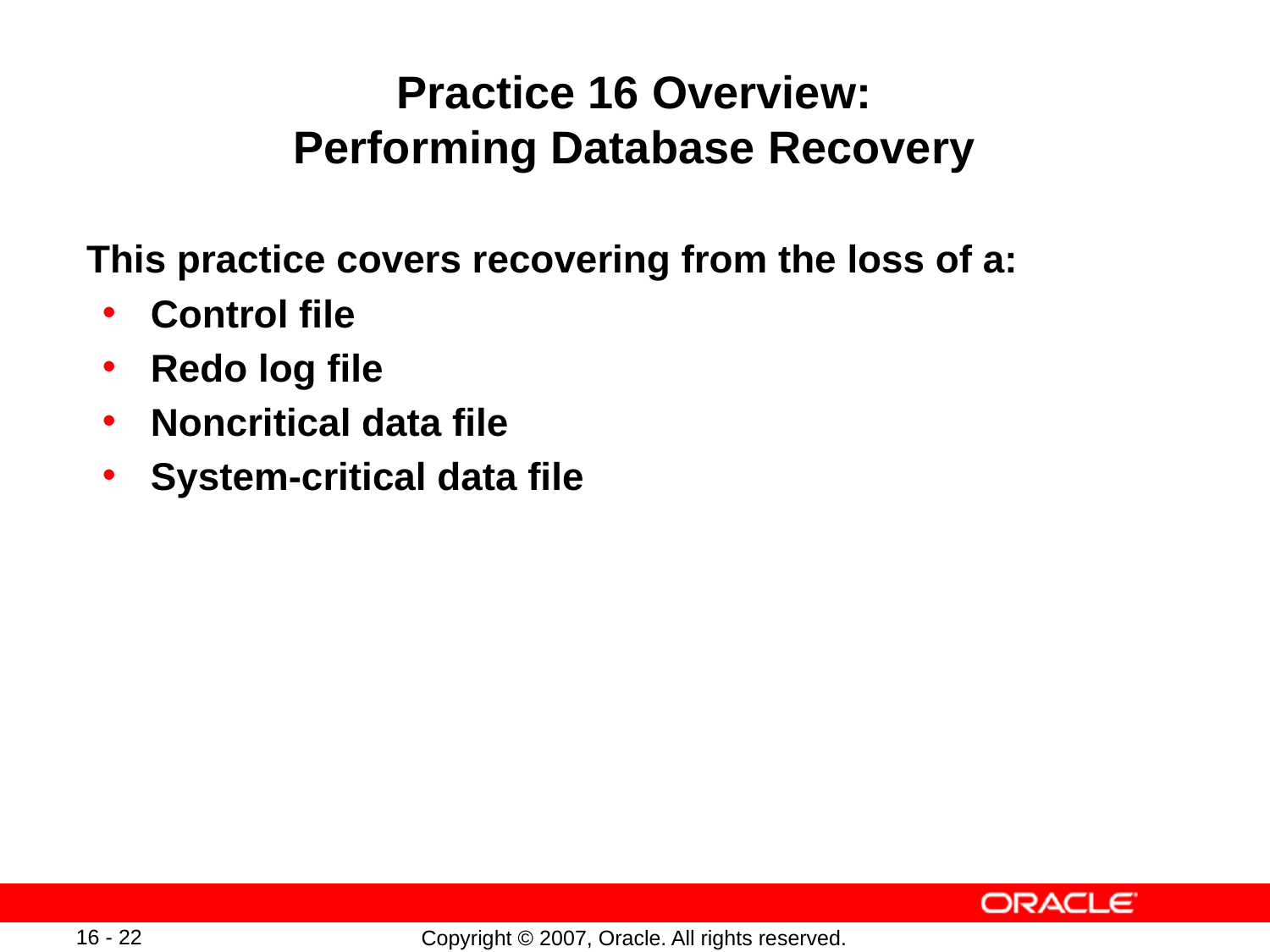

# Practice 16 Overview: Performing Database Recovery
This practice covers recovering from the loss of a:
Control file
Redo log file
Noncritical data file
System-critical data file